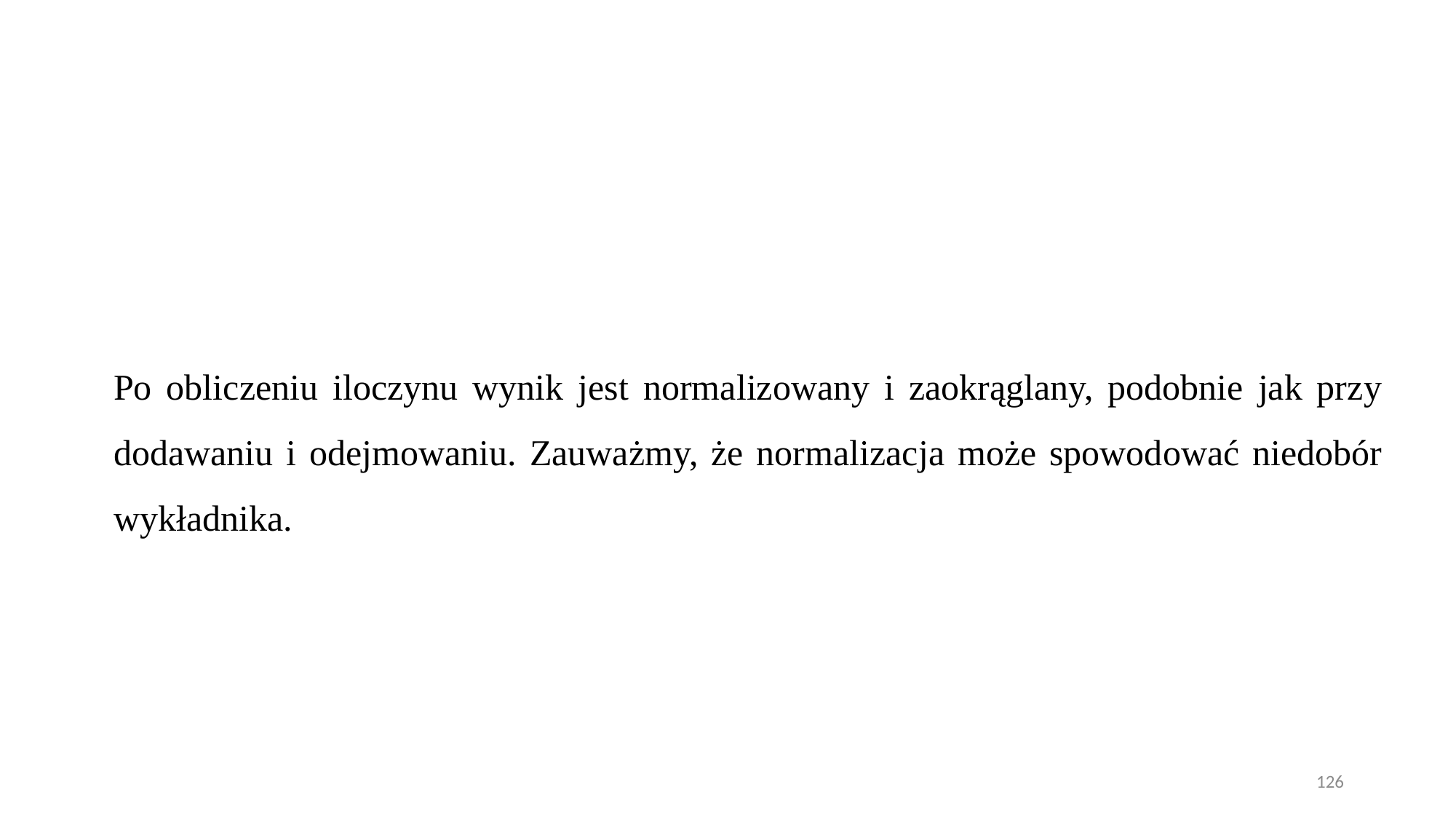

Po obliczeniu iloczynu wynik jest normalizowany i zaokrąglany, podobnie jak przy dodawaniu i odejmowaniu. Zauważmy, że normalizacja może spowodować niedobór wykładnika.
126